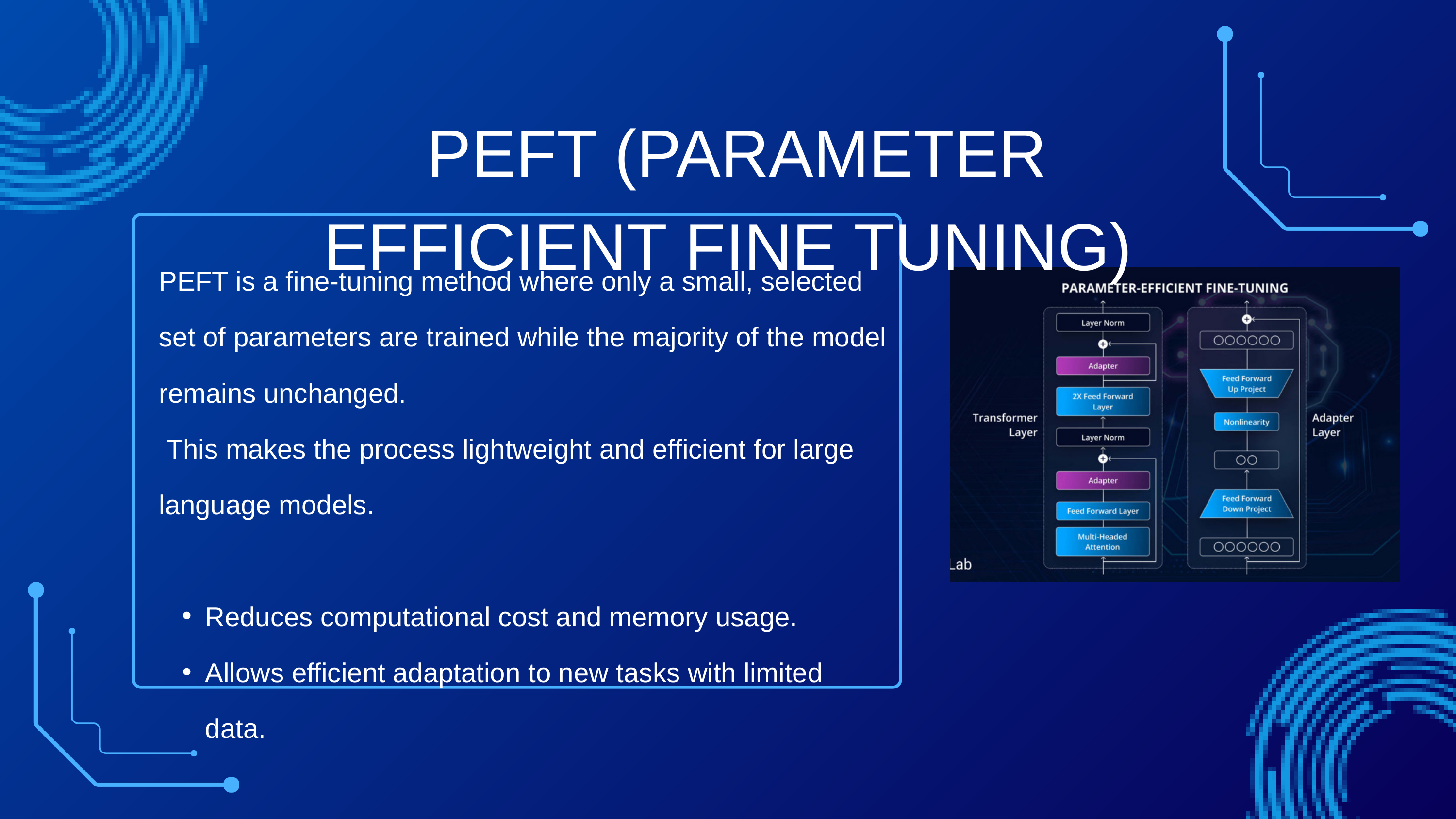

PEFT (PARAMETER EFFICIENT FINE TUNING)

PEFT is a fine-tuning method where only a small, selected set of parameters are trained while the majority of the model remains unchanged.
 This makes the process lightweight and efficient for large language models.

Reduces computational cost and memory usage.
Allows efficient adaptation to new tasks with limited data.